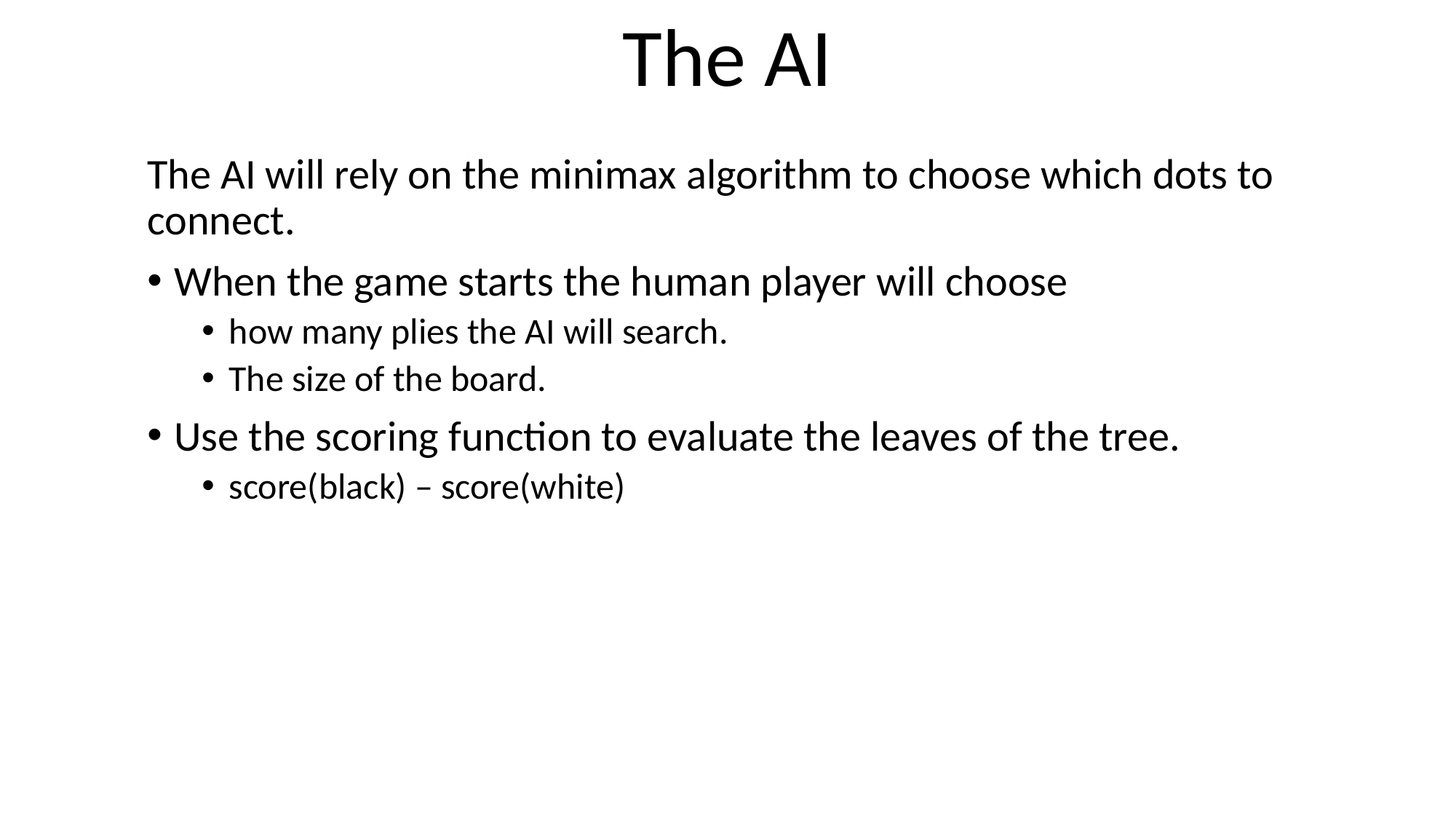

The AI
The AI will rely on the minimax algorithm to choose which dots to connect.
When the game starts the human player will choose
how many plies the AI will search.
The size of the board.
Use the scoring function to evaluate the leaves of the tree.
score(black) – score(white)